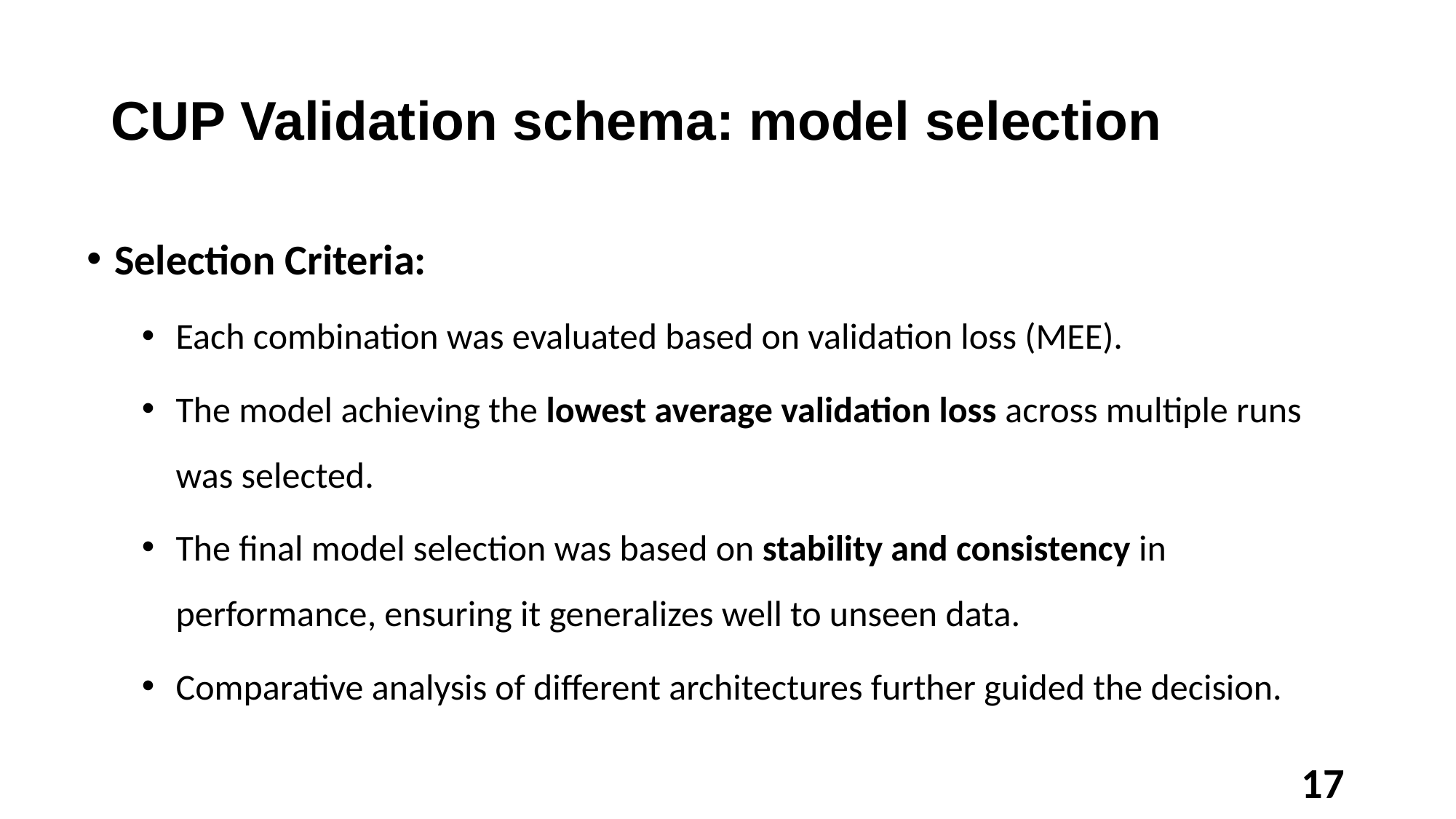

# CUP Validation schema: model selection
Selection Criteria:
Each combination was evaluated based on validation loss (MEE).
The model achieving the lowest average validation loss across multiple runs was selected.
The final model selection was based on stability and consistency in performance, ensuring it generalizes well to unseen data.
Comparative analysis of different architectures further guided the decision.

17